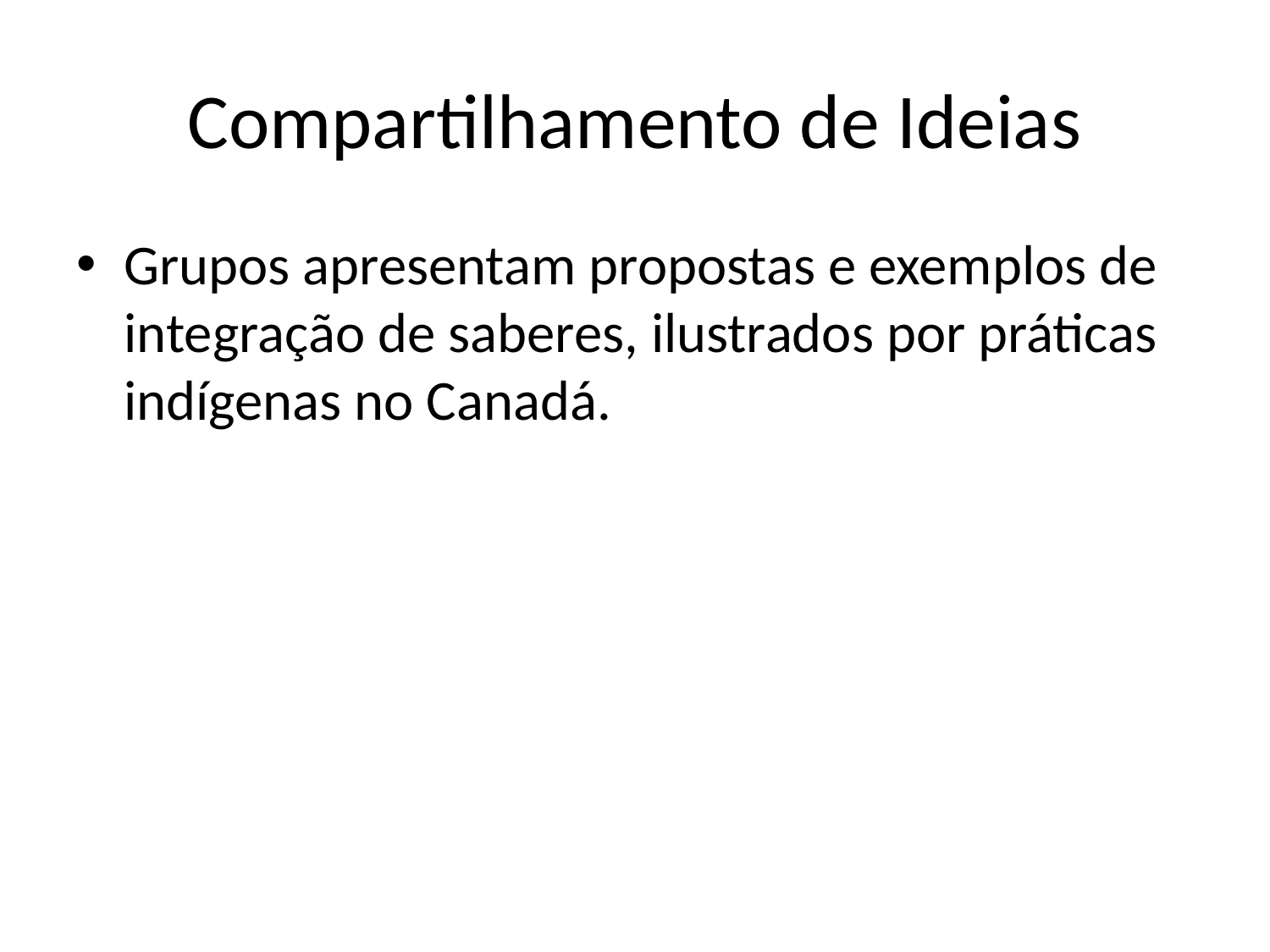

# Compartilhamento de Ideias
Grupos apresentam propostas e exemplos de integração de saberes, ilustrados por práticas indígenas no Canadá.